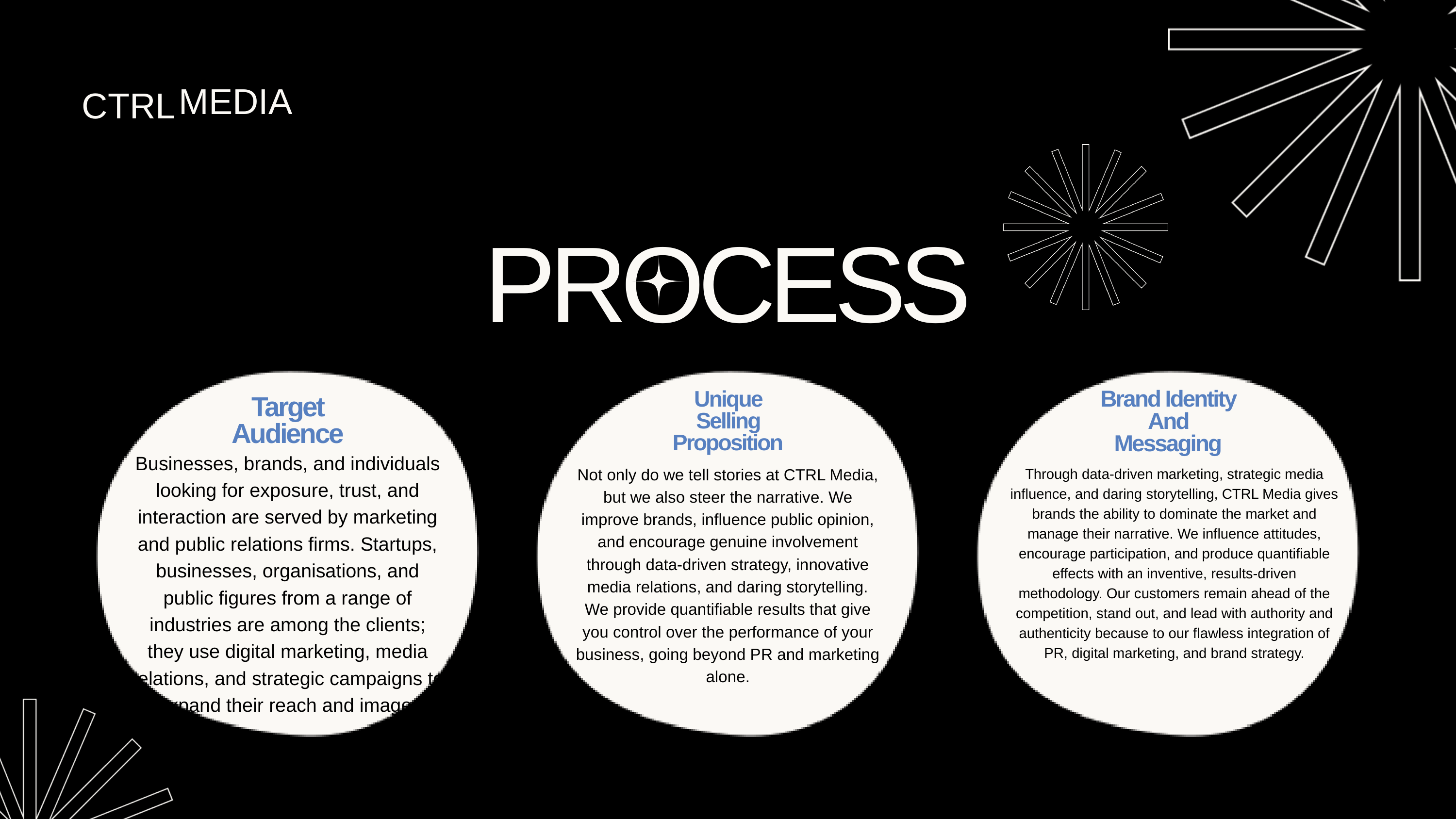

MEDIA
CTRL

PROCESS

Brand Identity And Messaging
Unique Selling Proposition
Target Audience
Businesses, brands, and individuals looking for exposure, trust, and interaction are served by marketing and public relations firms. Startups, businesses, organisations, and public figures from a range of industries are among the clients; they use digital marketing, media relations, and strategic campaigns to expand their reach and image.
Not only do we tell stories at CTRL Media, but we also steer the narrative. We improve brands, influence public opinion, and encourage genuine involvement through data-driven strategy, innovative media relations, and daring storytelling. We provide quantifiable results that give you control over the performance of your business, going beyond PR and marketing alone.
Through data-driven marketing, strategic media influence, and daring storytelling, CTRL Media gives brands the ability to dominate the market and manage their narrative. We influence attitudes, encourage participation, and produce quantifiable effects with an inventive, results-driven methodology. Our customers remain ahead of the competition, stand out, and lead with authority and authenticity because to our flawless integration of PR, digital marketing, and brand strategy.